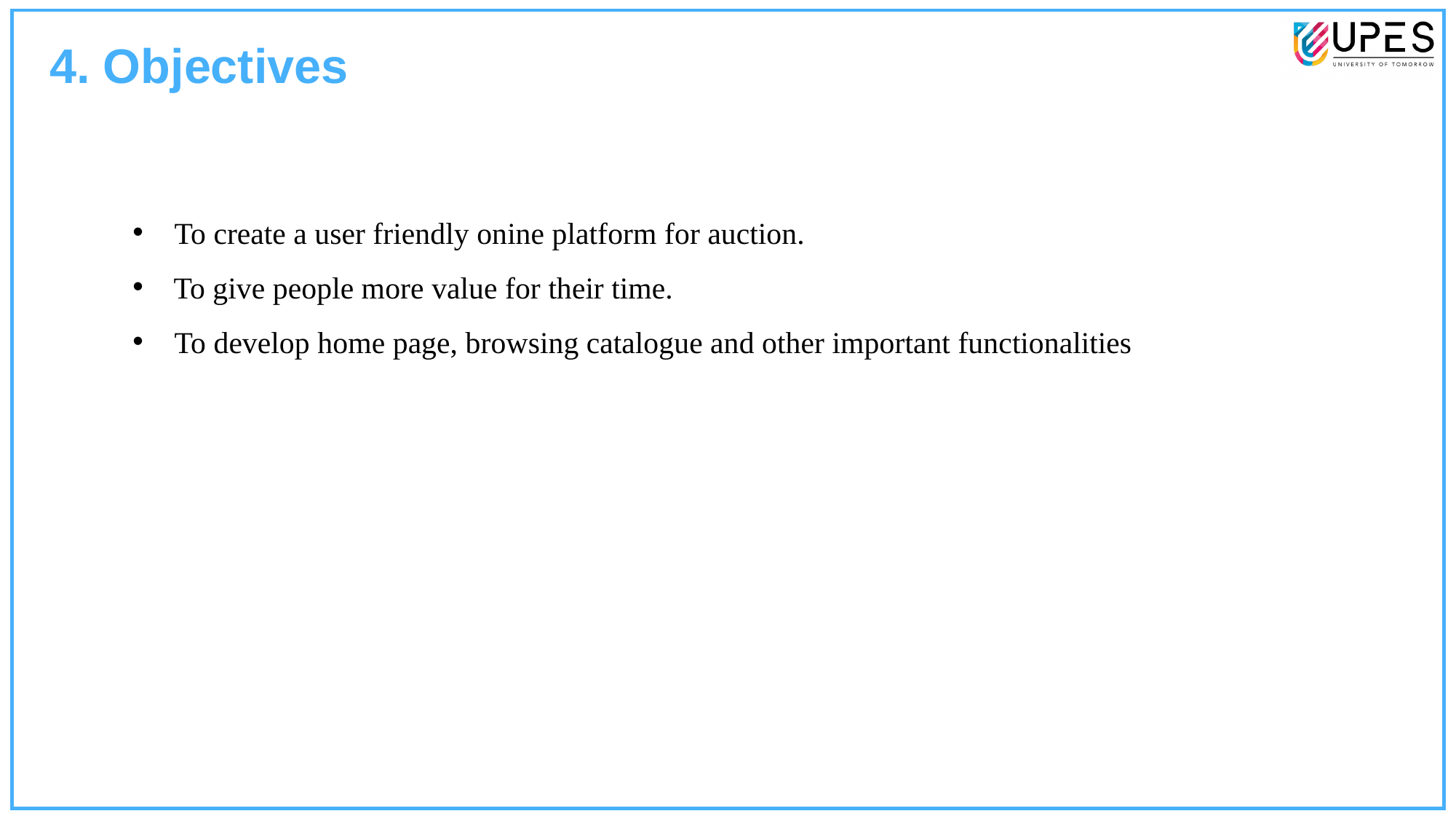

4. Objectives
 To create a user friendly onine platform for auction.
To give people more value for their time.
 To develop home page, browsing catalogue and other important functionalities